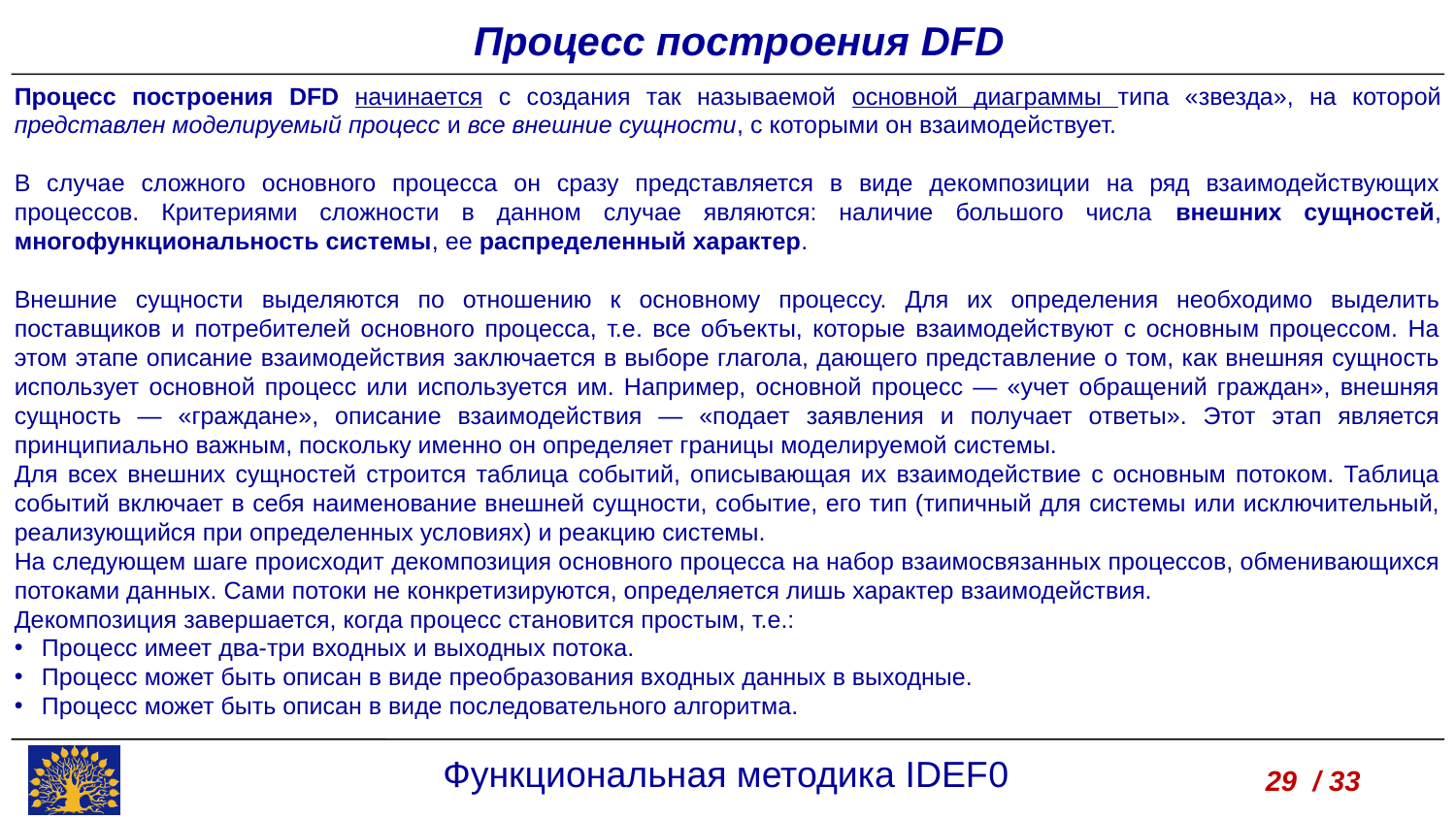

Процесс построения DFD
Процесс построения DFD начинается с создания так называемой основной диаграммы типа «звезда», на которой представлен моделируемый процесс и все внешние сущности, с которыми он взаимодействует.

В случае сложного основного процесса он сразу представляется в виде декомпозиции на ряд взаимодействующих процессов. Критериями сложности в данном случае являются: наличие большого числа внешних сущностей, многофункциональность системы, ее распределенный характер.

Внешние сущности выделяются по отношению к основному процессу. Для их определения необходимо выделить поставщиков и потребителей основного процесса, т.е. все объекты, которые взаимодействуют с основным процессом. На этом этапе описание взаимодействия заключается в выборе глагола, дающего представление о том, как внешняя сущность использует основной процесс или используется им. Например, основной процесс — «учет обращений граждан», внешняя сущность — «граждане», описание взаимодействия — «подает заявления и получает ответы». Этот этап является принципиально важным, поскольку именно он определяет границы моделируемой системы.
Для всех внешних сущностей строится таблица событий, описывающая их взаимодействие с основным потоком. Таблица событий включает в себя наименование внешней сущности, событие, его тип (типичный для системы или исключительный, реализующийся при определенных условиях) и реакцию системы.
На следующем шаге происходит декомпозиция основного процесса на набор взаимосвязанных процессов, обменивающихся потоками данных. Сами потоки не конкретизируются, определяется лишь характер взаимодействия.
Декомпозиция завершается, когда процесс становится простым, т.е.:
Процесс имеет два-три входных и выходных потока.
Процесс может быть описан в виде преобразования входных данных в выходные.
Процесс может быть описан в виде последовательного алгоритма.